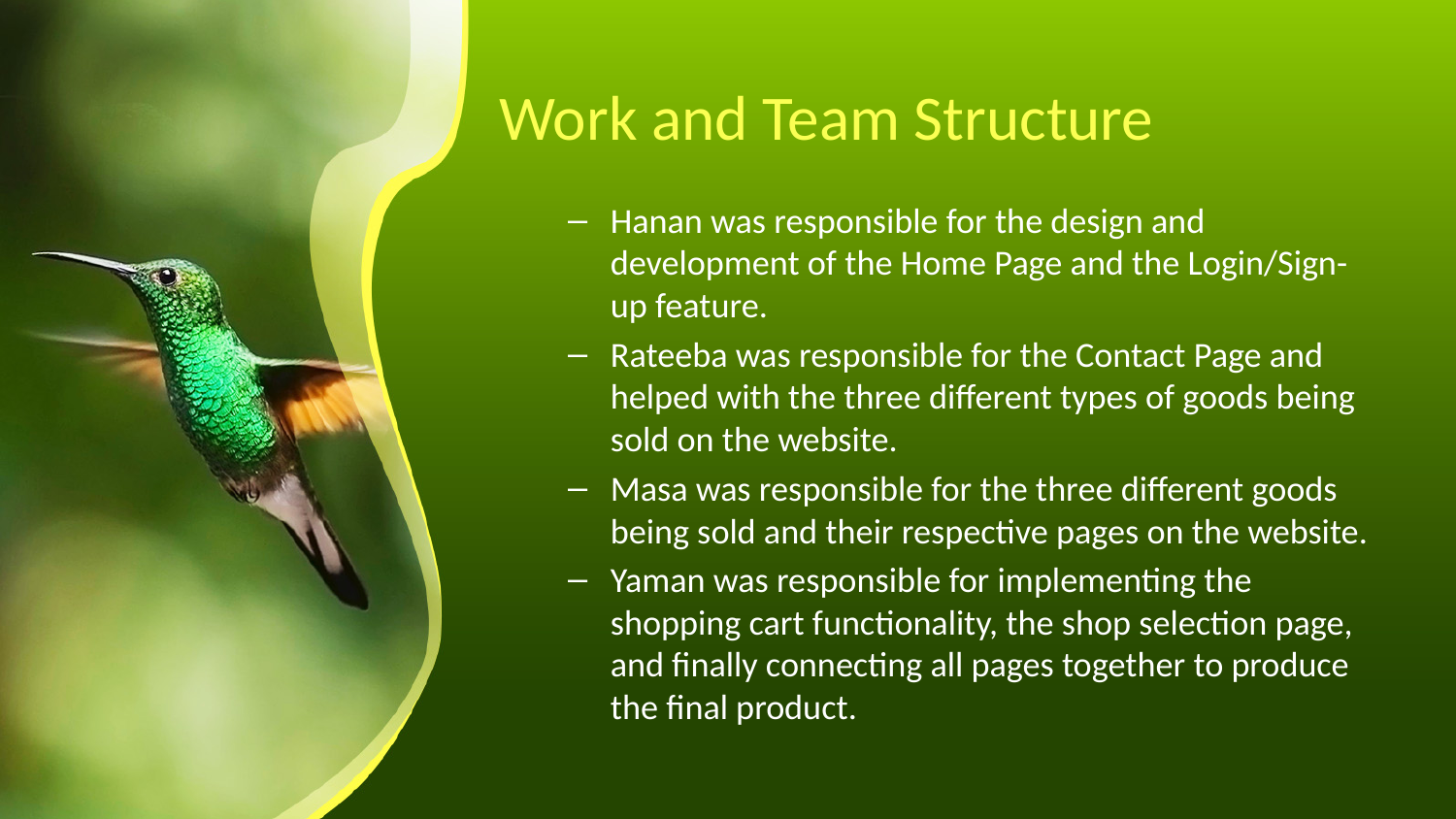

# Work and Team Structure
Hanan was responsible for the design and development of the Home Page and the Login/Sign-up feature.
Rateeba was responsible for the Contact Page and helped with the three different types of goods being sold on the website.
Masa was responsible for the three different goods being sold and their respective pages on the website.
Yaman was responsible for implementing the shopping cart functionality, the shop selection page, and finally connecting all pages together to produce the final product.